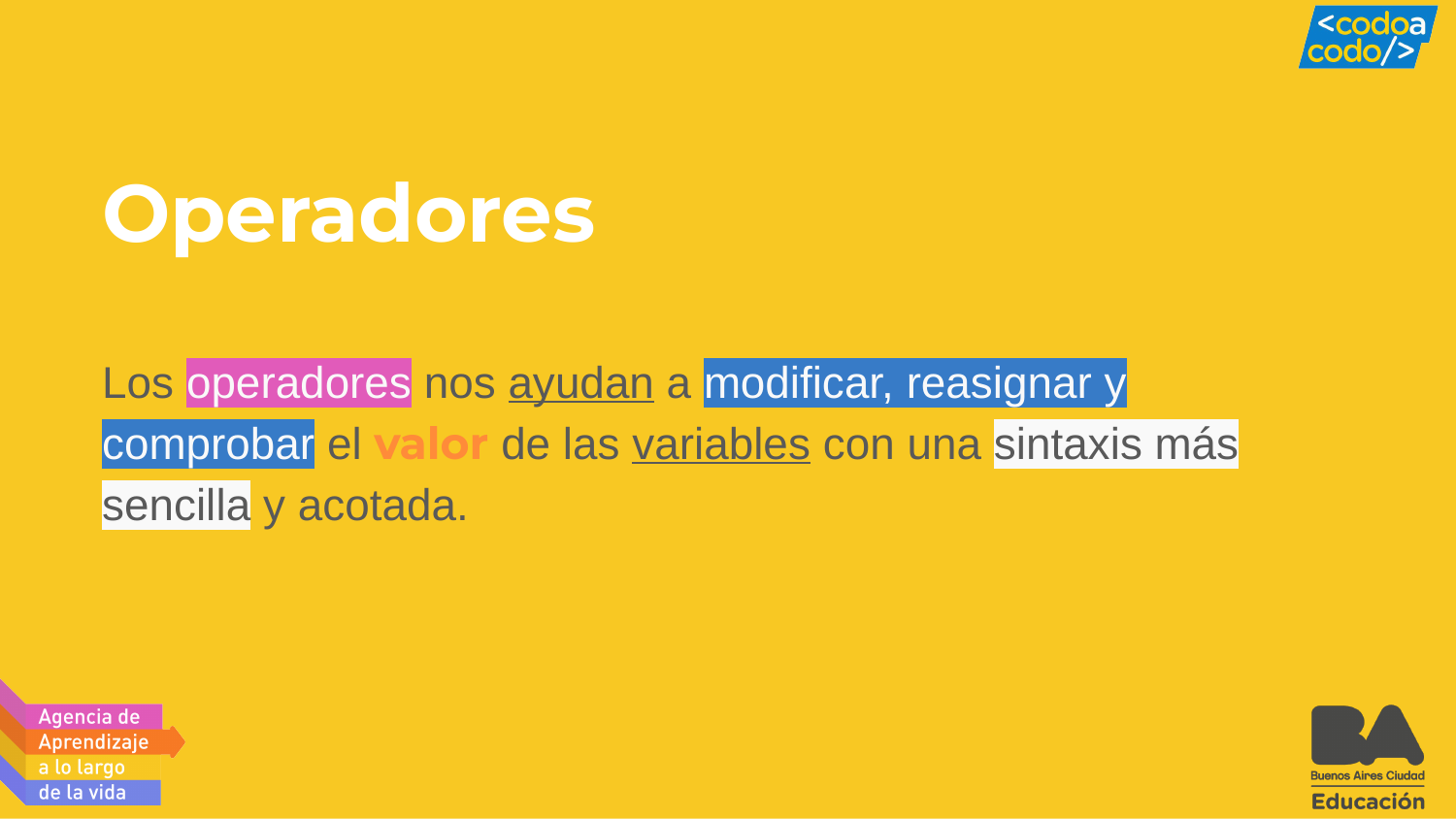

# Operadores
Los operadores nos ayudan a modificar, reasignar y comprobar el valor de las variables con una sintaxis más sencilla y acotada.